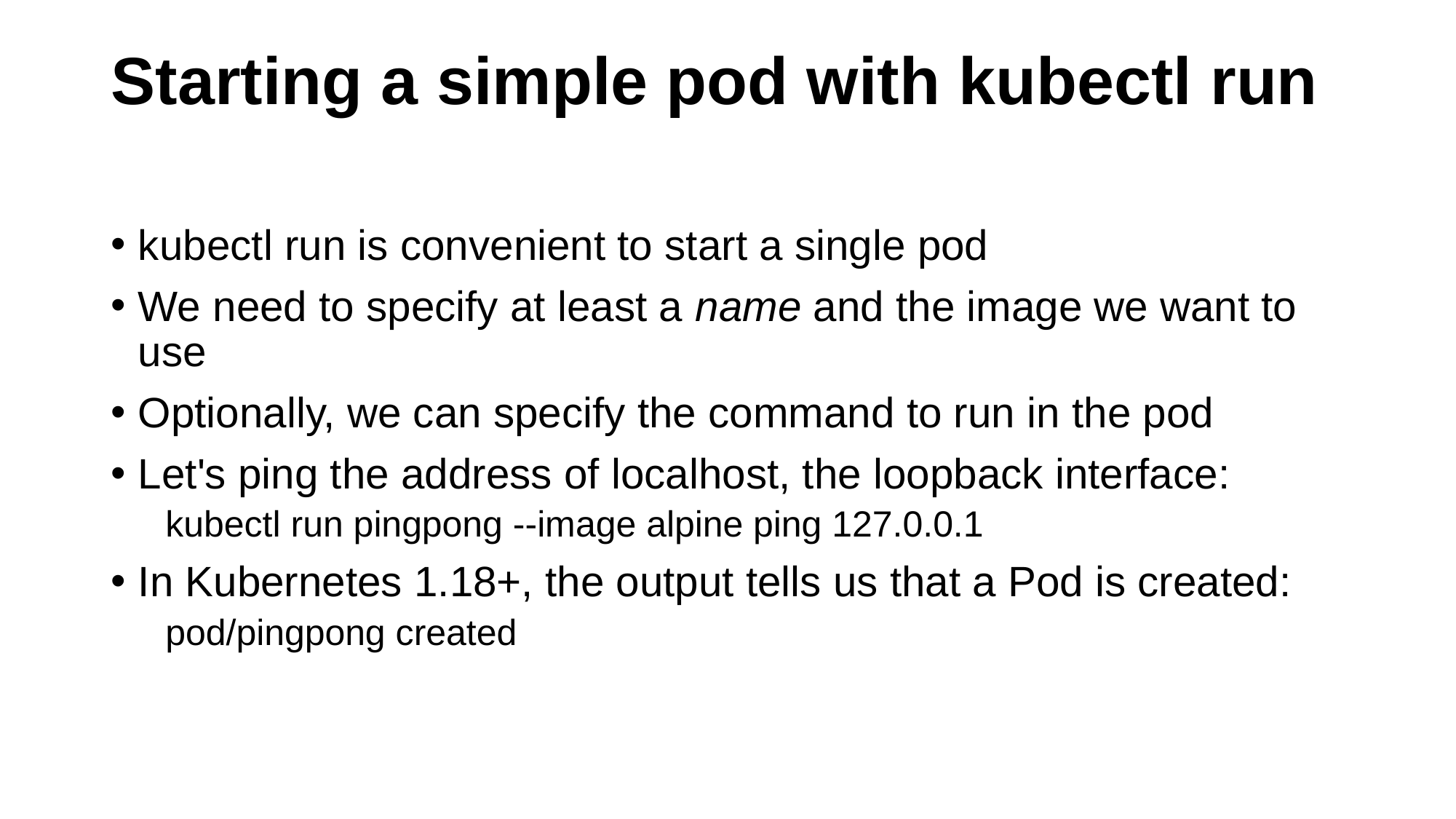

# Starting a simple pod with kubectl run
kubectl run is convenient to start a single pod
We need to specify at least a name and the image we want to use
Optionally, we can specify the command to run in the pod
Let's ping the address of localhost, the loopback interface:
kubectl run pingpong --image alpine ping 127.0.0.1
In Kubernetes 1.18+, the output tells us that a Pod is created:
pod/pingpong created